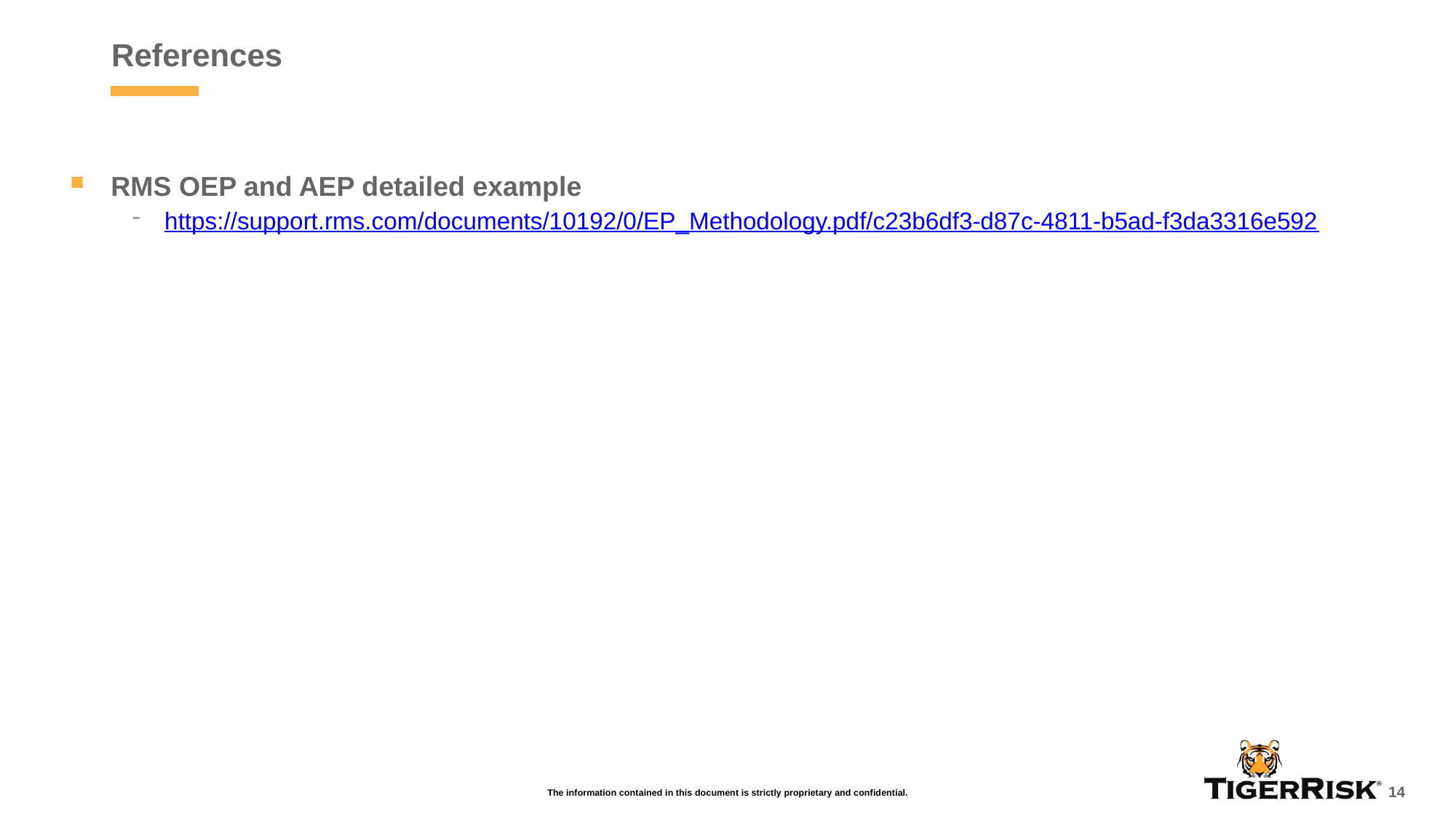

# References
RMS OEP and AEP detailed example
https://support.rms.com/documents/10192/0/EP_Methodology.pdf/c23b6df3-d87c-4811-b5ad-f3da3316e592